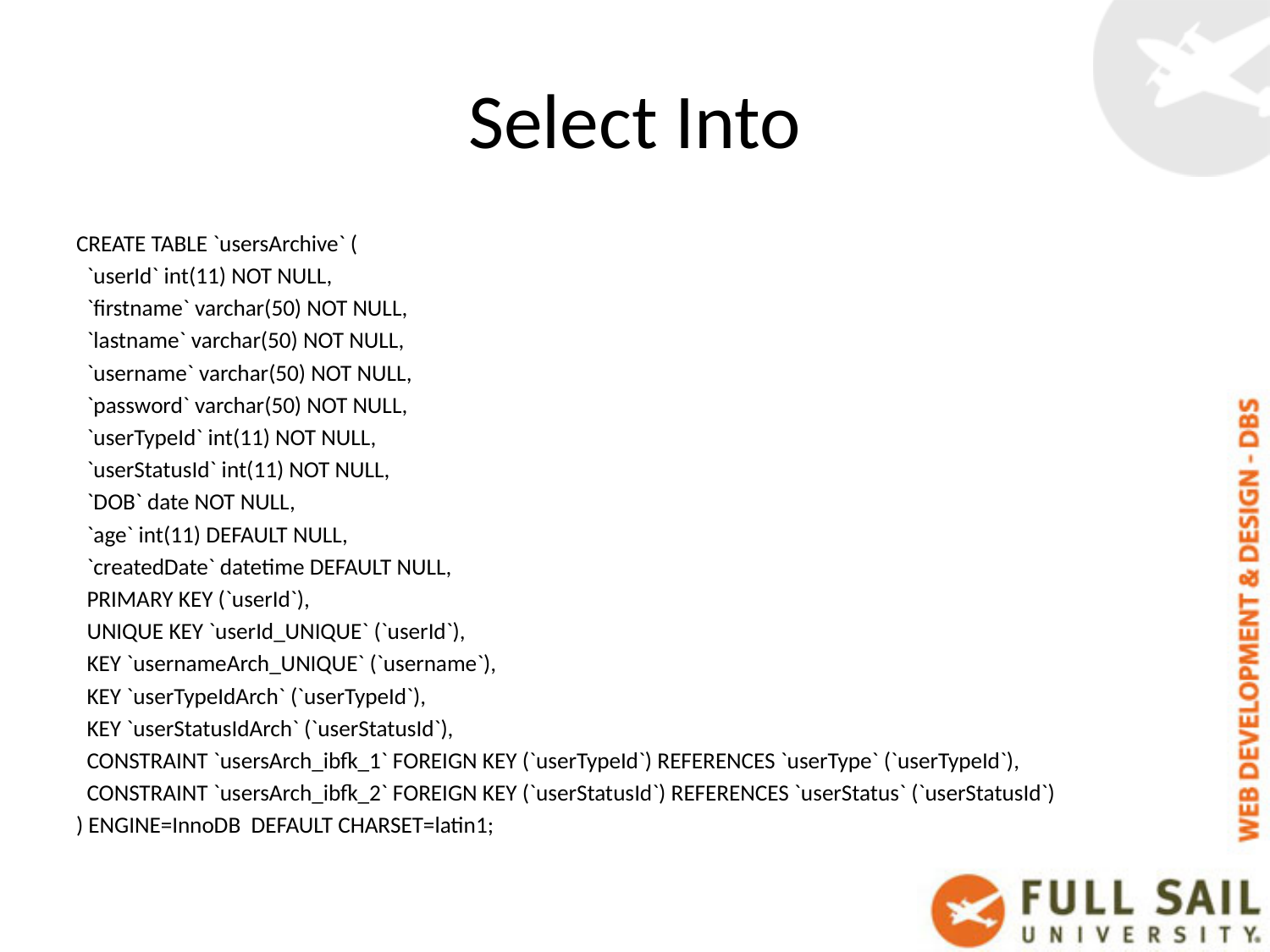

# Select Into
CREATE TABLE `usersArchive` (
  `userId` int(11) NOT NULL,
  `firstname` varchar(50) NOT NULL,
  `lastname` varchar(50) NOT NULL,
  `username` varchar(50) NOT NULL,
  `password` varchar(50) NOT NULL,
  `userTypeId` int(11) NOT NULL,
  `userStatusId` int(11) NOT NULL,
  `DOB` date NOT NULL,
  `age` int(11) DEFAULT NULL,
  `createdDate` datetime DEFAULT NULL,
  PRIMARY KEY (`userId`),
  UNIQUE KEY `userId_UNIQUE` (`userId`),
  KEY `usernameArch_UNIQUE` (`username`),
  KEY `userTypeIdArch` (`userTypeId`),
  KEY `userStatusIdArch` (`userStatusId`),
  CONSTRAINT `usersArch_ibfk_1` FOREIGN KEY (`userTypeId`) REFERENCES `userType` (`userTypeId`),
  CONSTRAINT `usersArch_ibfk_2` FOREIGN KEY (`userStatusId`) REFERENCES `userStatus` (`userStatusId`)
) ENGINE=InnoDB  DEFAULT CHARSET=latin1;